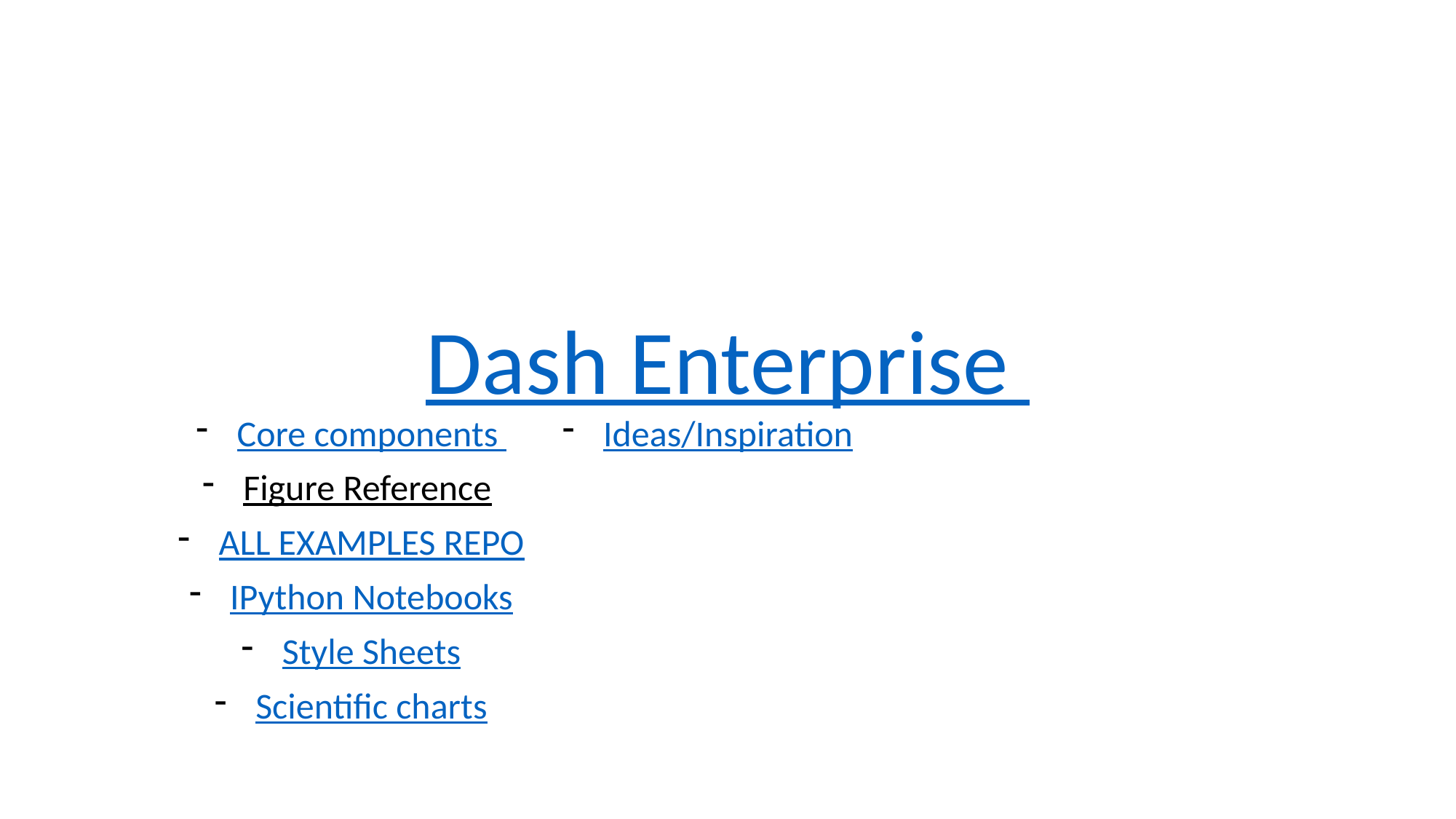

# Dash Enterprise
Core components
Figure Reference
ALL EXAMPLES REPO
IPython Notebooks
Style Sheets
Scientific charts
Ideas/Inspiration